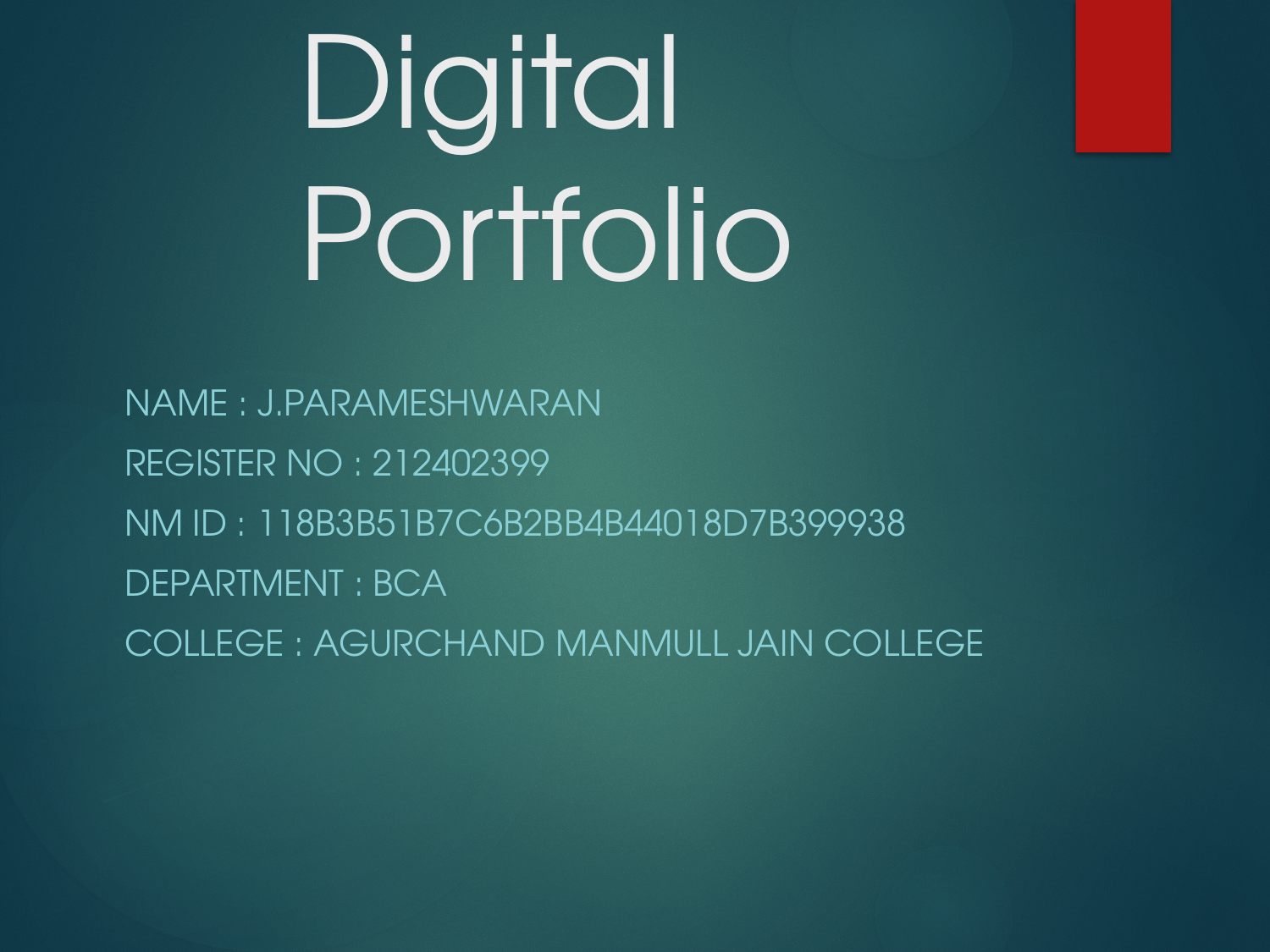

# Digital Portfolio
Name : j.parameshwaran
Register no : 212402399
Nm id : 118B3B51B7C6B2BB4B44018D7B399938
Department : bca
College : agurchand manmull jain college